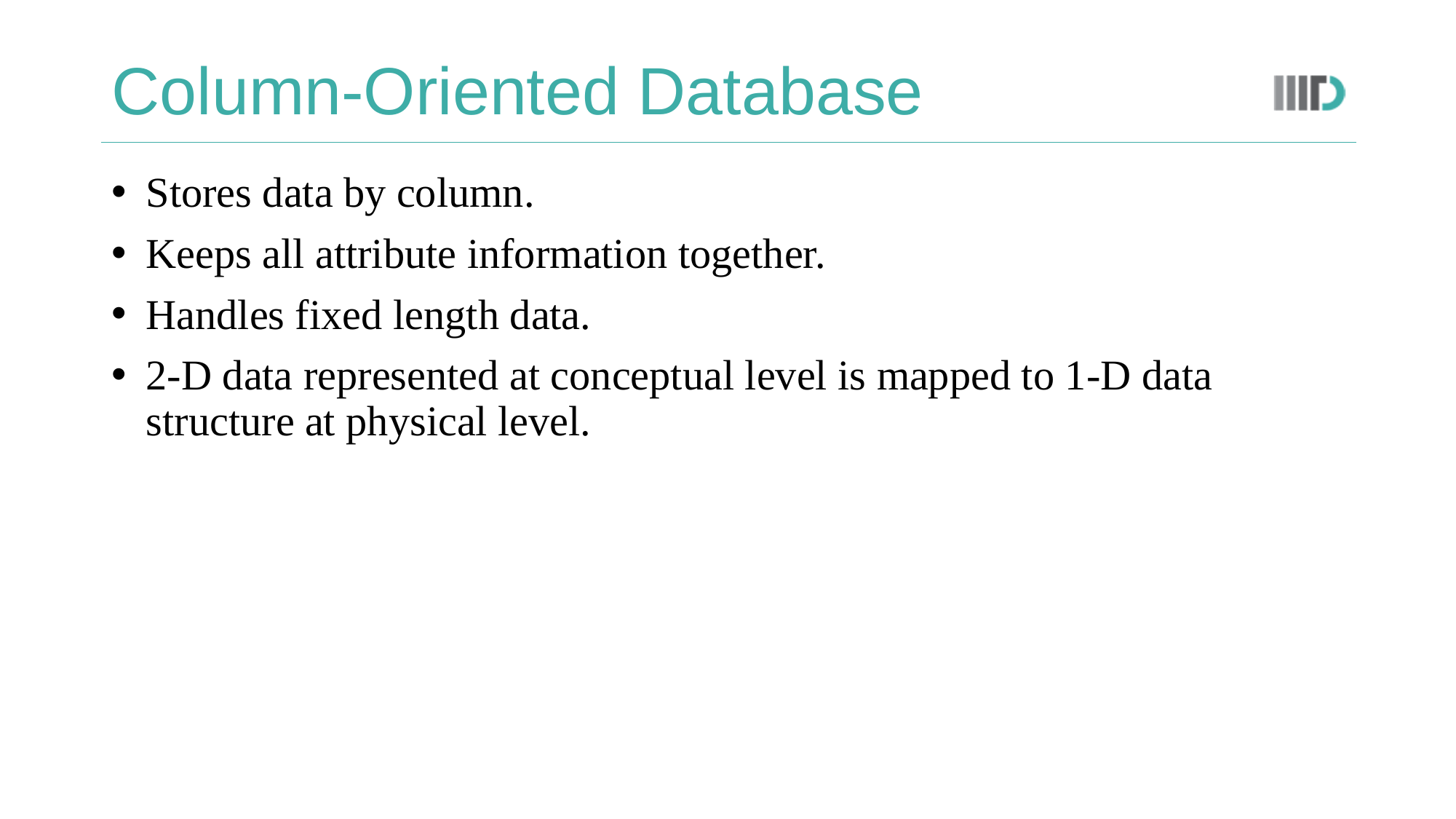

# Column-Oriented Database
Stores data by column.
Keeps all attribute information together.
Handles fixed length data.
2-D data represented at conceptual level is mapped to 1-D data structure at physical level.